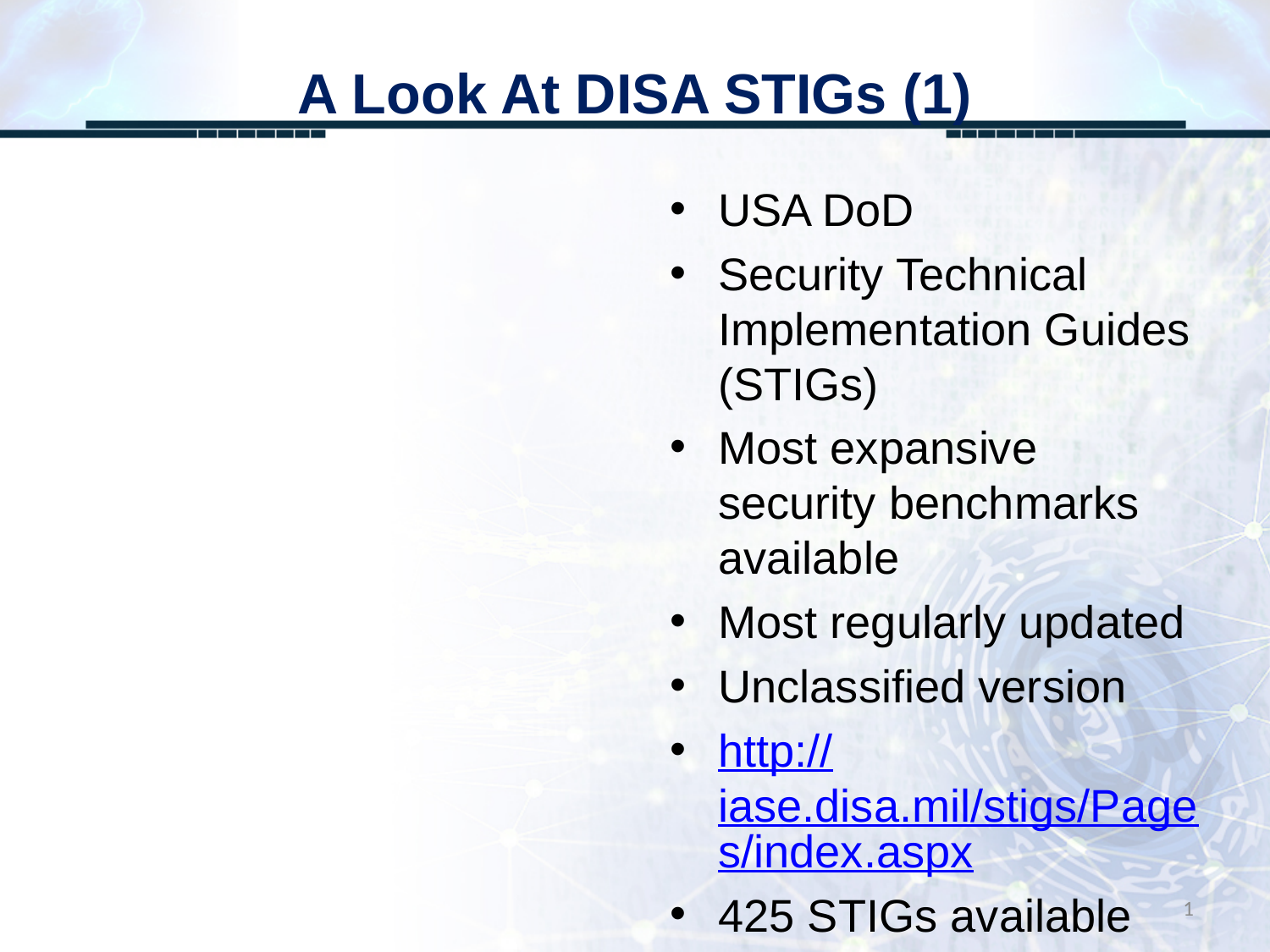

# A Look At DISA STIGs (1)
USA DoD
Security Technical Implementation Guides (STIGs)
Most expansive security benchmarks available
Most regularly updated
Unclassified version
http://iase.disa.mil/stigs/Pages/index.aspx
425 STIGs available
1